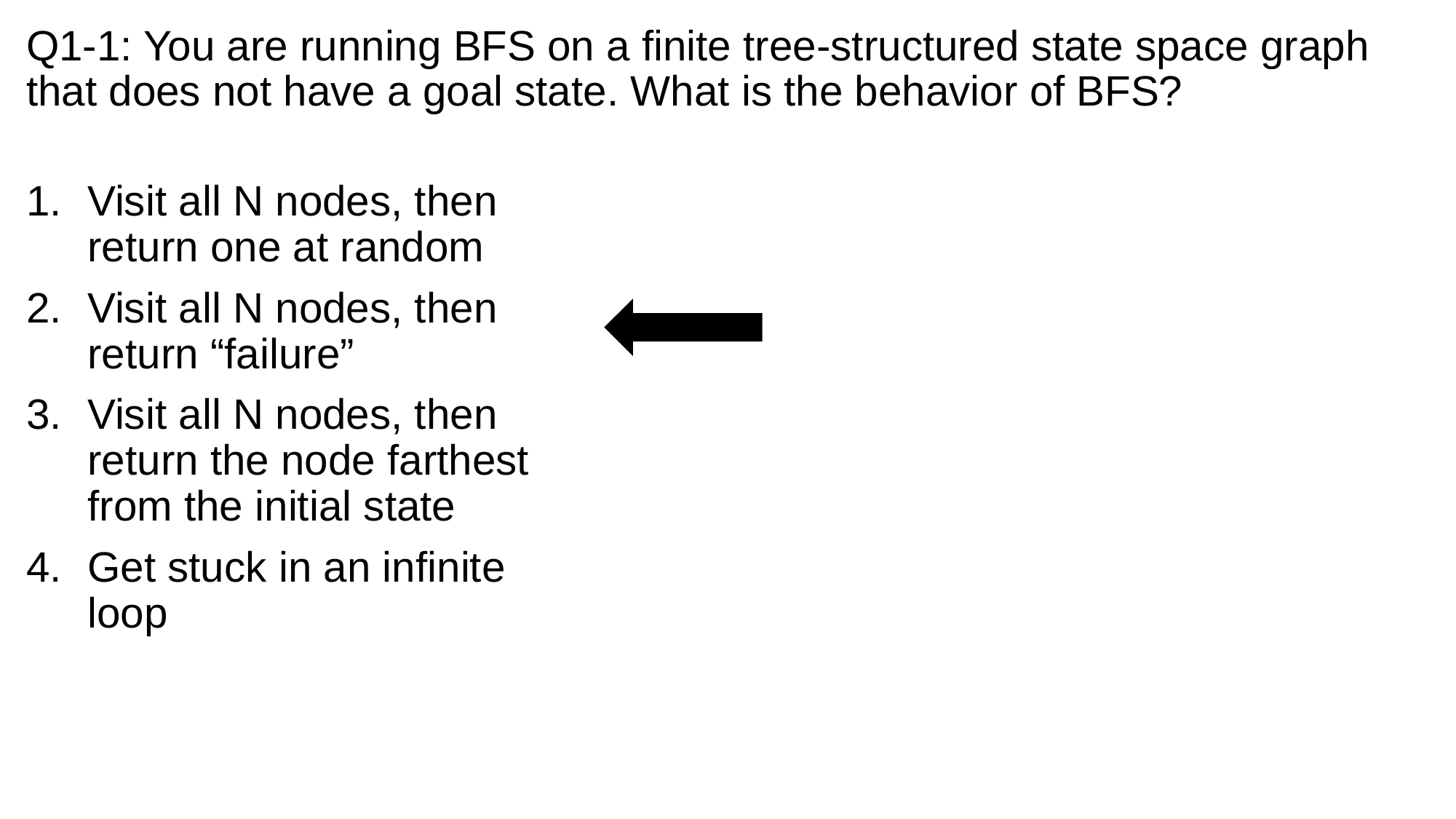

# Q1-1: You are running BFS on a finite tree-structured state space graph that does not have a goal state. What is the behavior of BFS?
Visit all N nodes, then return one at random
Visit all N nodes, then return “failure”
Visit all N nodes, then return the node farthest from the initial state
Get stuck in an infinite loop